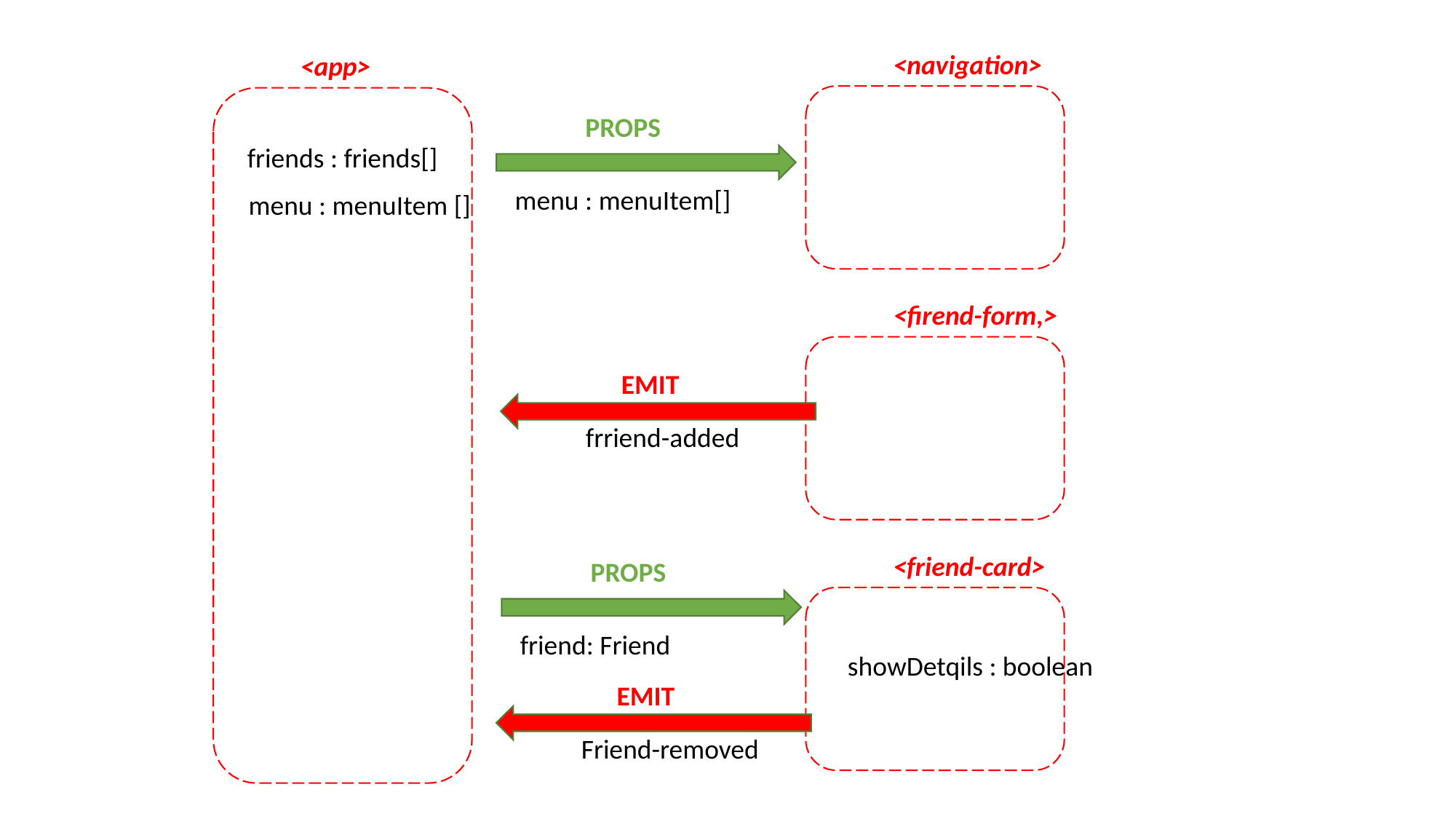

<navigation>
<app>

PROPS
friends : friends[]

menu : menuItem[]
menu : menuItem []
<firend-form,>

EMIT

frriend-added
<friend-card>
PROPS

friend: Friend
showDetqils : boolean
EMIT

Friend-removed